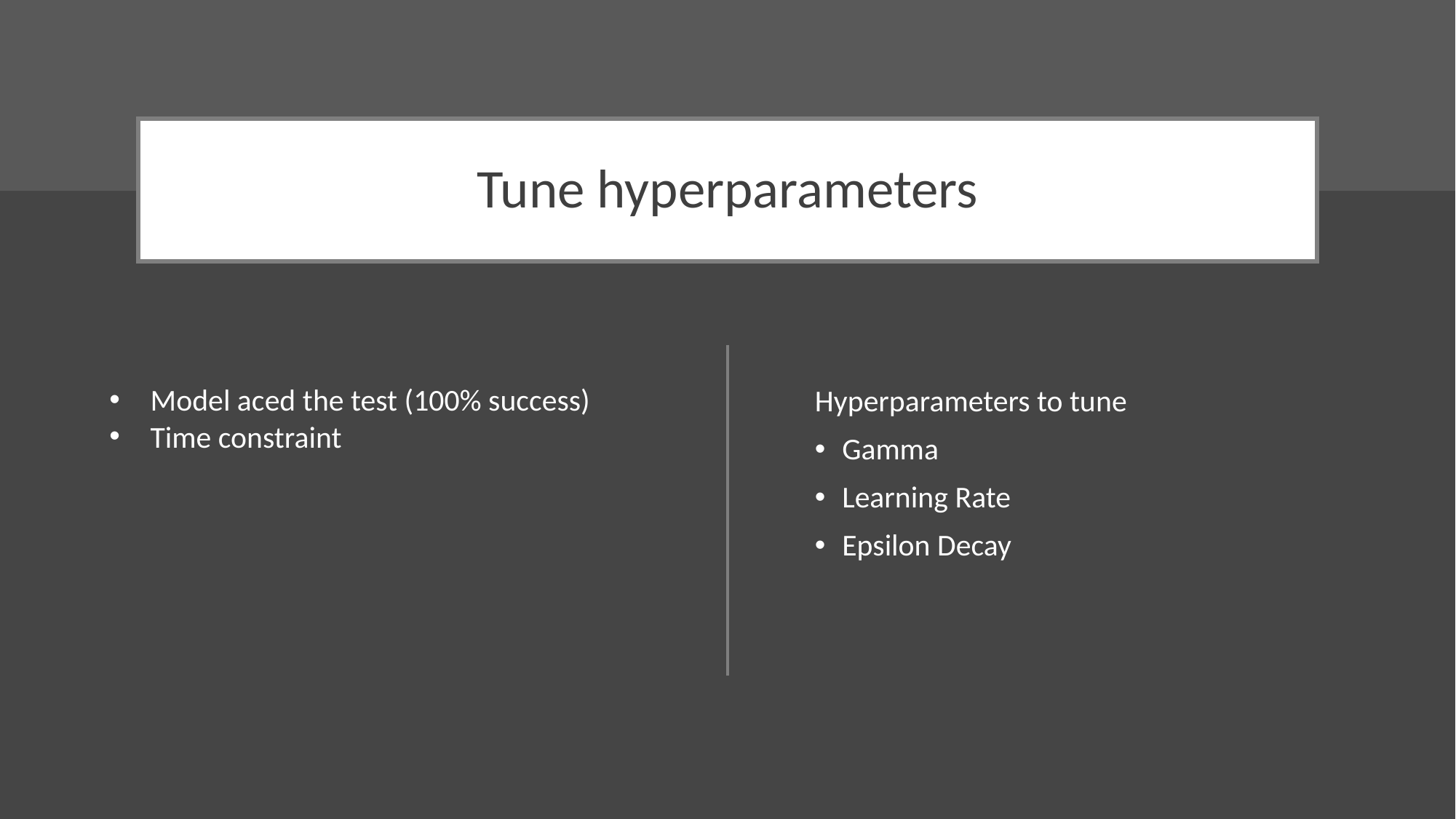

# Tune hyperparameters
Model aced the test (100% success)
Time constraint
Hyperparameters to tune
Gamma
Learning Rate
Epsilon Decay